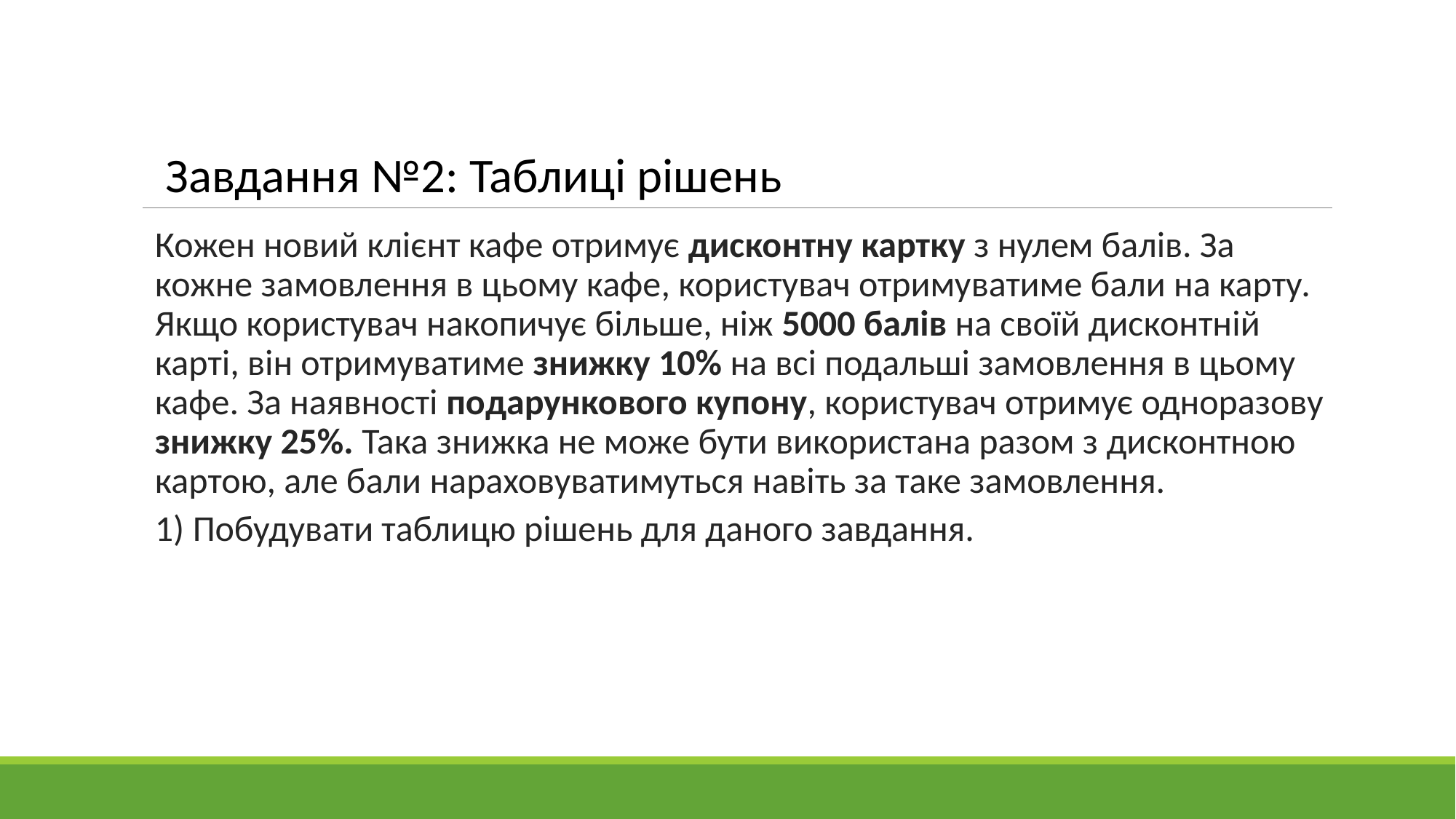

# Завдання №2: Таблиці рішень
Кожен новий клієнт кафе отримує дисконтну картку з нулем балів. За кожне замовлення в цьому кафе, користувач отримуватиме бали на карту. Якщо користувач накопичує більше, ніж 5000 балів на своїй дисконтній карті, він отримуватиме знижку 10% на всі подальші замовлення в цьому кафе. За наявності подарункового купону, користувач отримує одноразову знижку 25%. Така знижка не може бути використана разом з дисконтною картою, але бали нараховуватимуться навіть за таке замовлення.
1) Побудувати таблицю рішень для даного завдання.